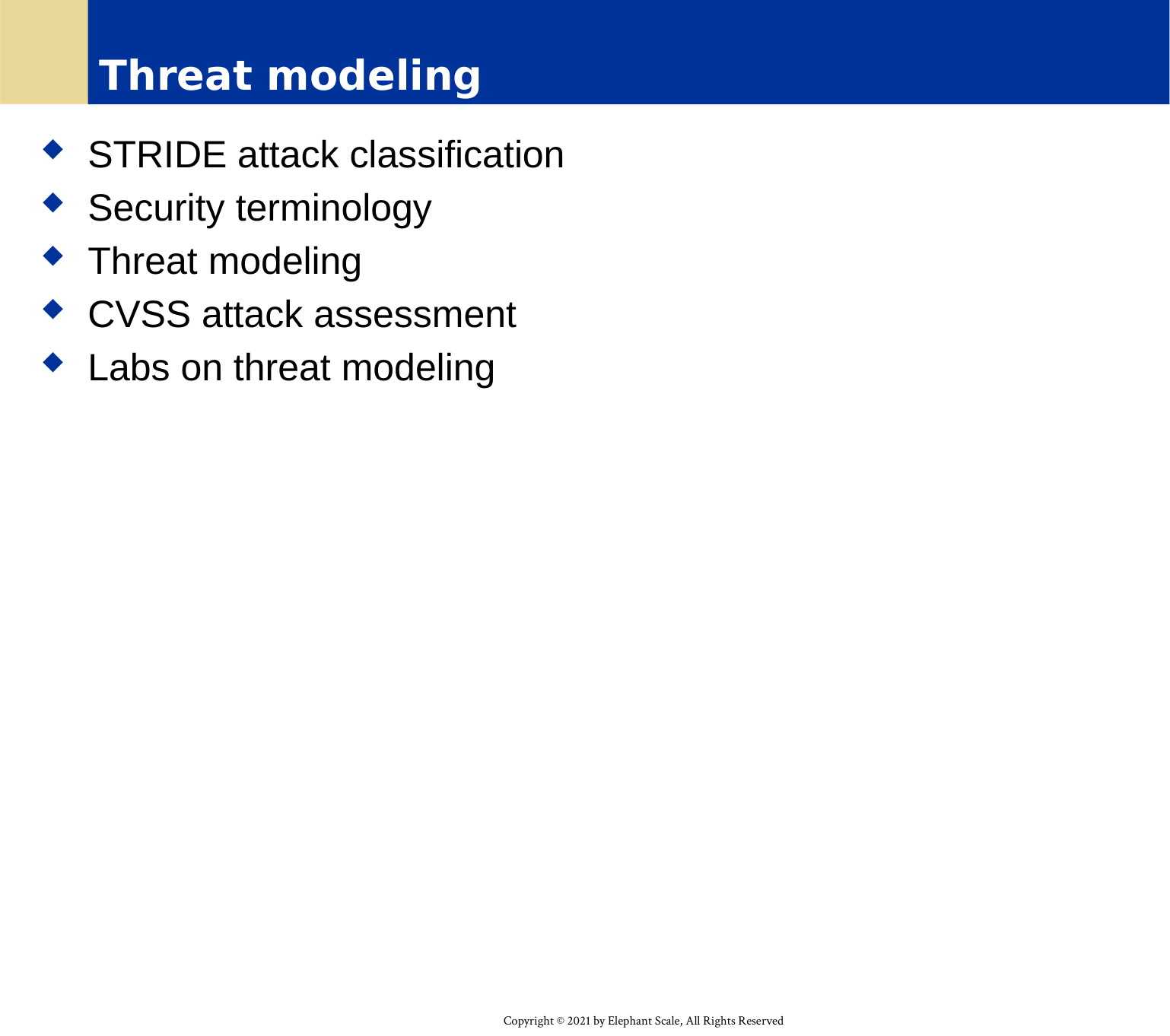

# Threat modeling
 STRIDE attack classification
 Security terminology
 Threat modeling
 CVSS attack assessment
 Labs on threat modeling
Copyright © 2021 by Elephant Scale, All Rights Reserved